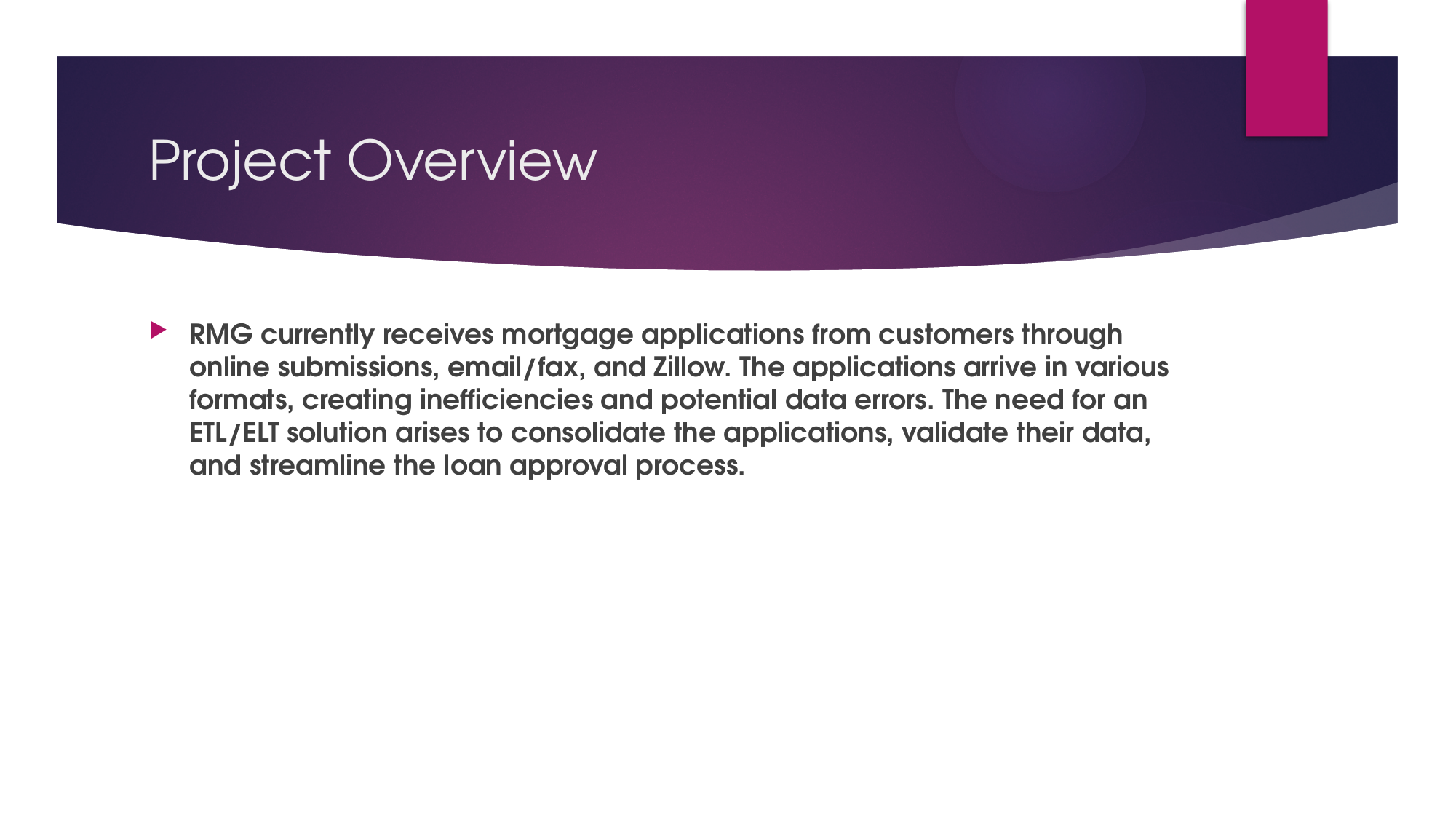

# Project Overview
RMG currently receives mortgage applications from customers through online submissions, email/fax, and Zillow. The applications arrive in various formats, creating inefficiencies and potential data errors. The need for an ETL/ELT solution arises to consolidate the applications, validate their data, and streamline the loan approval process.